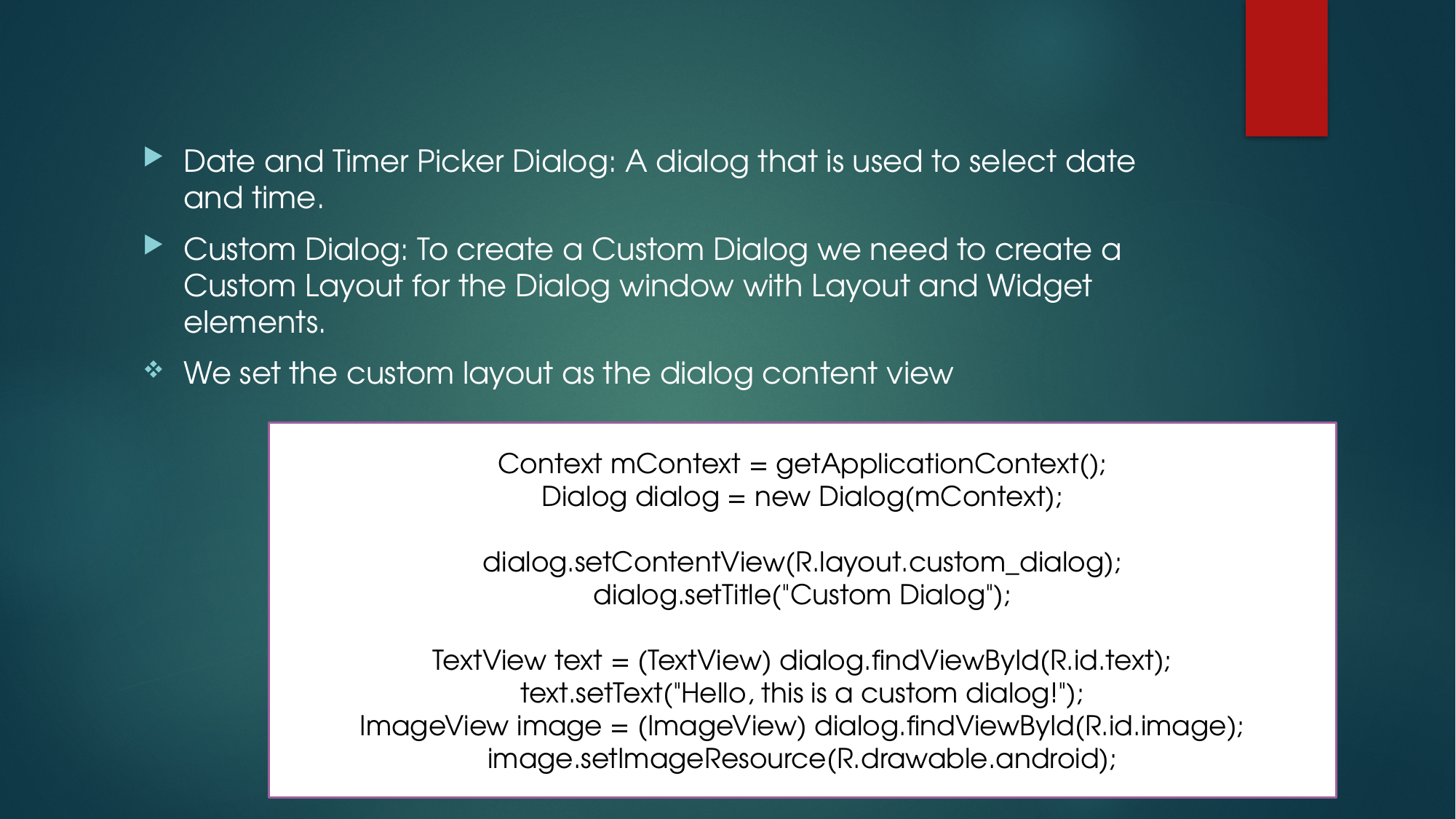

#
Date and Timer Picker Dialog: A dialog that is used to select date and time.
Custom Dialog: To create a Custom Dialog we need to create a Custom Layout for the Dialog window with Layout and Widget elements.
We set the custom layout as the dialog content view
Context mContext = getApplicationContext();
Dialog dialog = new Dialog(mContext);

dialog.setContentView(R.layout.custom_dialog);
dialog.setTitle("Custom Dialog");

TextView text = (TextView) dialog.findViewById(R.id.text);
text.setText("Hello, this is a custom dialog!");
ImageView image = (ImageView) dialog.findViewById(R.id.image);
image.setImageResource(R.drawable.android);